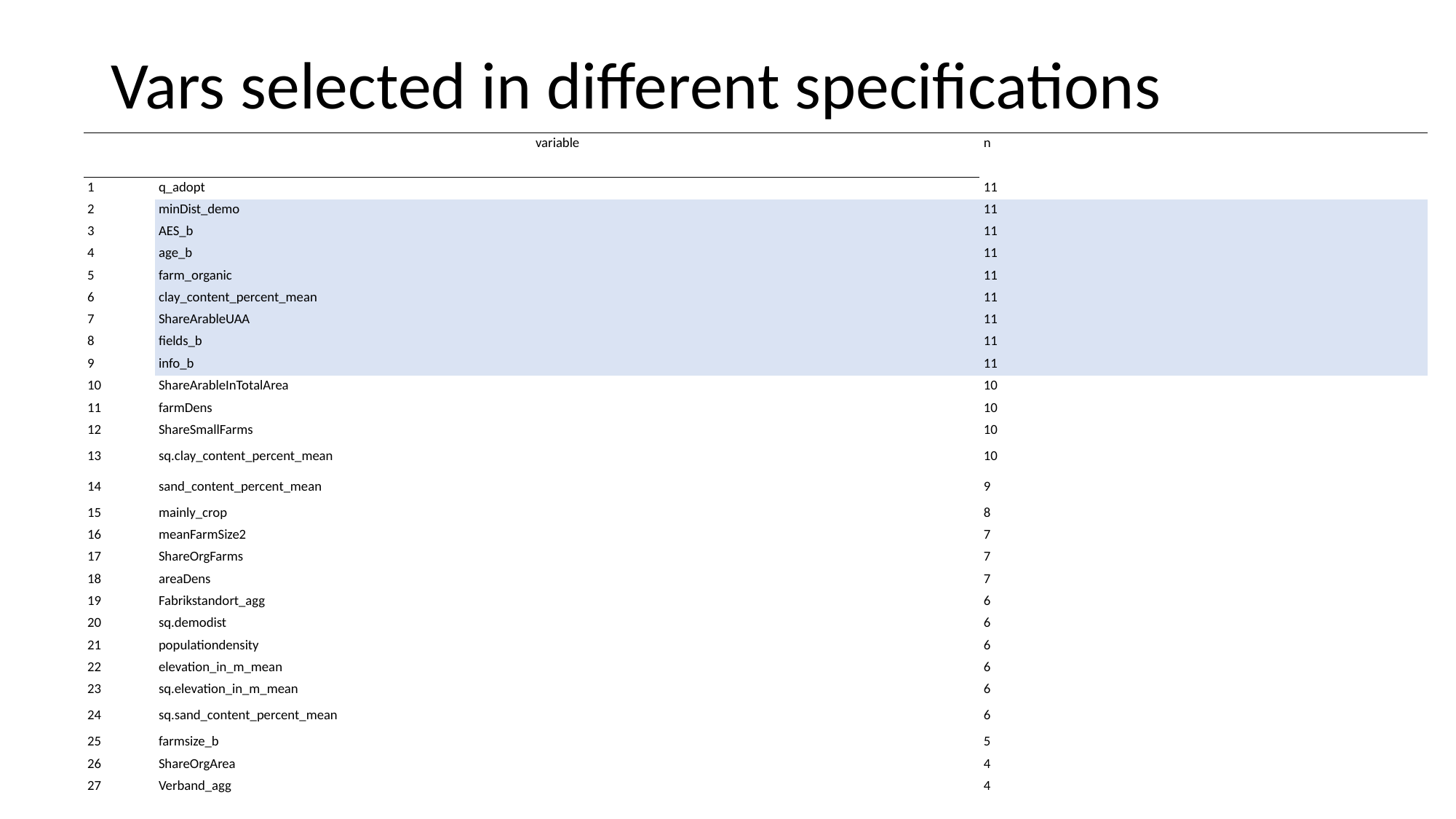

# Vars selected in different specifications
|  |  |  |  |
| --- | --- | --- | --- |
|  |  | variable | n |
|  |  |  |  |
| 1 | q\_adopt | q\_adopt | 11 |
| 2 | minDist\_demo | minDist\_demo | 11 |
| 3 | AES\_b | AES\_b | 11 |
| 4 | age\_b | age\_b | 11 |
| 5 | farm\_organic | farm\_organic | 11 |
| 6 | clay\_content\_percent\_mean | clay\_content\_percent\_mean | 11 |
| 7 | ShareArableUAA | ShareArableUAA | 11 |
| 8 | fields\_b | fields\_b | 11 |
| 9 | info\_b | info\_b | 11 |
| 10 | ShareArableInTotalArea | ShareArableInTotalArea | 10 |
| 11 | farmDens | farmDens | 10 |
| 12 | ShareSmallFarms | ShareSmallFarms | 10 |
| 13 | sq.clay\_content\_percent\_mean | sq.clay\_content\_percent\_mean | 10 |
| 14 | sand\_content\_percent\_mean | sand\_content\_percent\_mean | 9 |
| 15 | mainly\_crop | mainly\_crop | 8 |
| 16 | meanFarmSize2 | meanFarmSize2 | 7 |
| 17 | ShareOrgFarms | ShareOrgFarms | 7 |
| 18 | areaDens | areaDens | 7 |
| 19 | Fabrikstandort\_agg | Fabrikstandort\_agg | 6 |
| 20 | sq.demodist | sq.demodist | 6 |
| 21 | populationdensity | populationdensity | 6 |
| 22 | elevation\_in\_m\_mean | elevation\_in\_m\_mean | 6 |
| 23 | sq.elevation\_in\_m\_mean | sq.elevation\_in\_m\_mean | 6 |
| 24 | sq.sand\_content\_percent\_mean | sq.sand\_content\_percent\_mean | 6 |
| 25 | farmsize\_b | farmsize\_b | 5 |
| 26 | ShareOrgArea | ShareOrgArea | 4 |
| 27 | Verband\_agg | Verband\_agg | 4 |